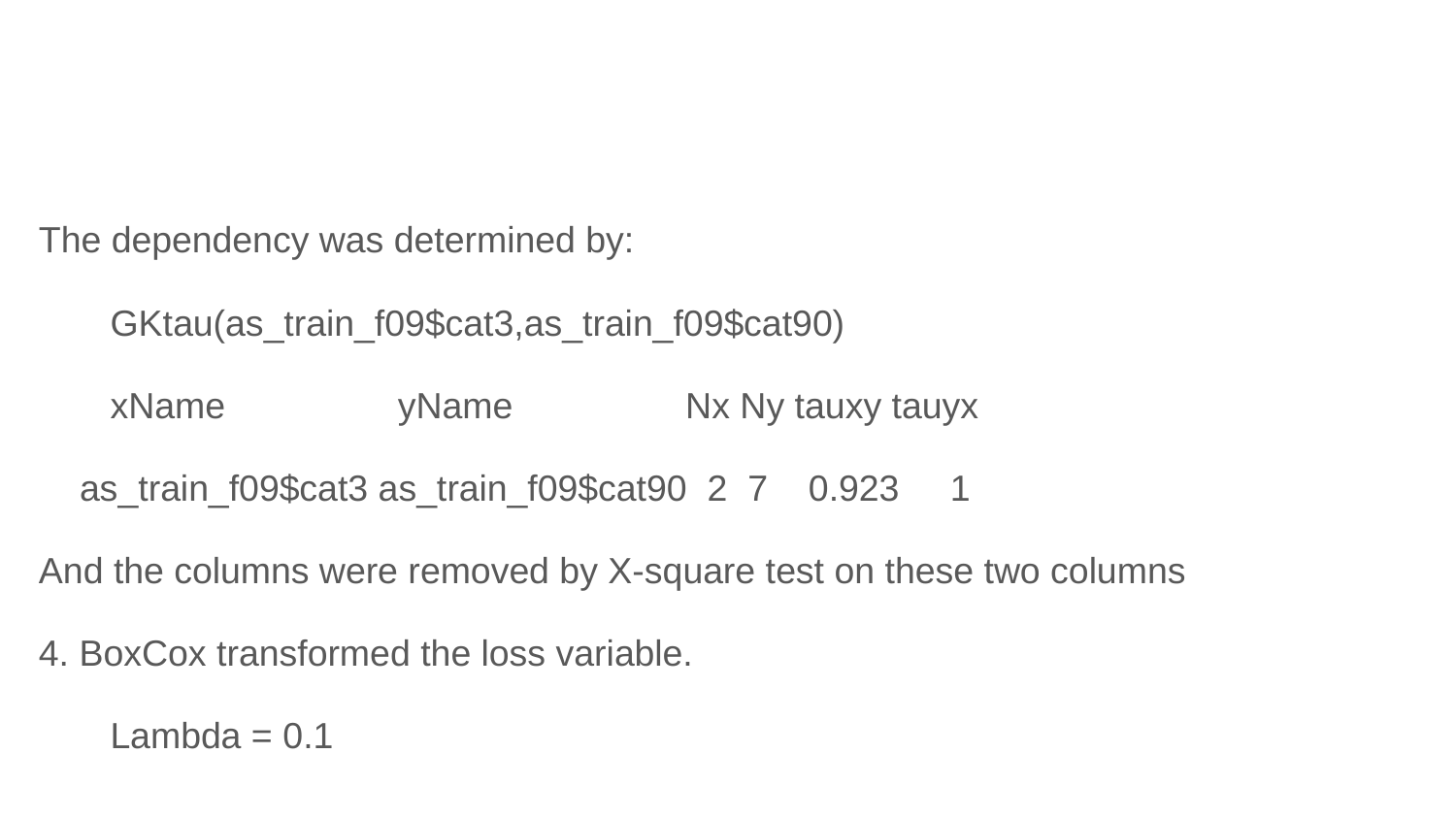

The dependency was determined by:
       GKtau(as_train_f09$cat3,as_train_f09$cat90)
       xName                 yName                 Nx Ny tauxy tauyx
    as_train_f09$cat3 as_train_f09$cat90  2  7    0.923     1
And the columns were removed by X-square test on these two columns
4. BoxCox transformed the loss variable.
       Lambda = 0.1